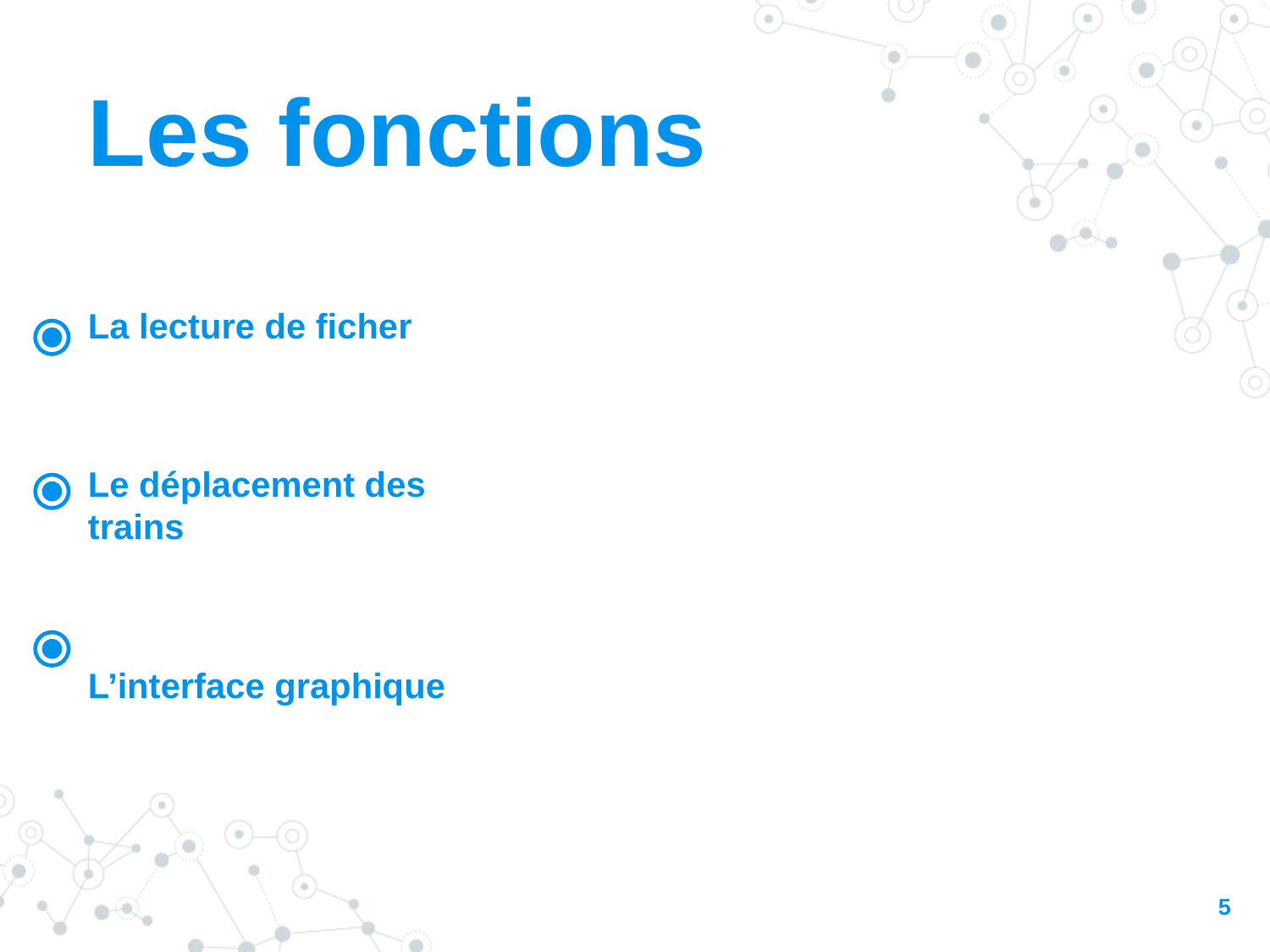

Les fonctions
La lecture de ficher

Le déplacement des trains

L’interface graphique

5